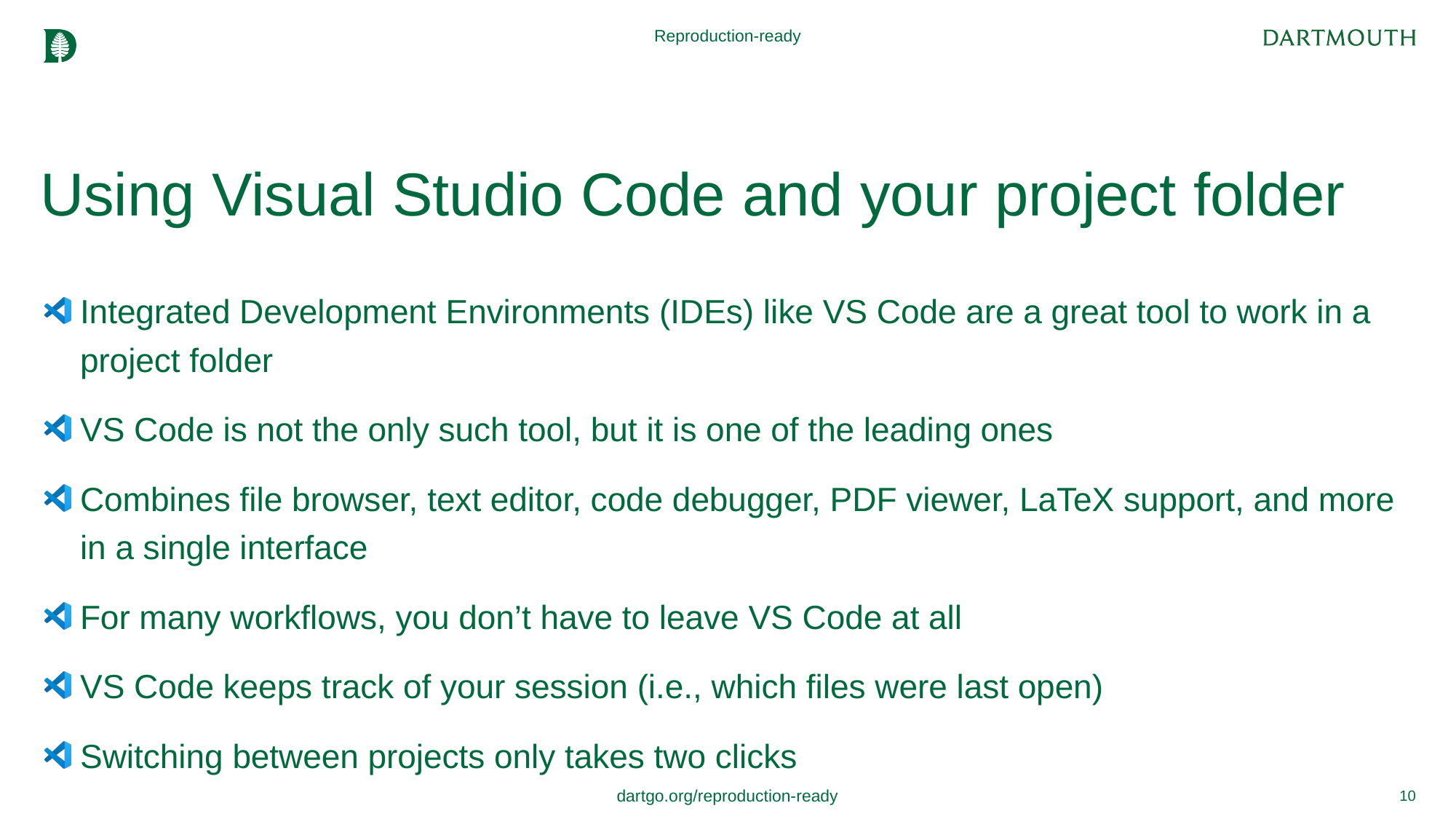

Reproduction-ready
# Using Visual Studio Code and your project folder
Integrated Development Environments (IDEs) like VS Code are a great tool to work in a project folder
VS Code is not the only such tool, but it is one of the leading ones
Combines file browser, text editor, code debugger, PDF viewer, LaTeX support, and more in a single interface
For many workflows, you don’t have to leave VS Code at all
VS Code keeps track of your session (i.e., which files were last open)
Switching between projects only takes two clicks
10